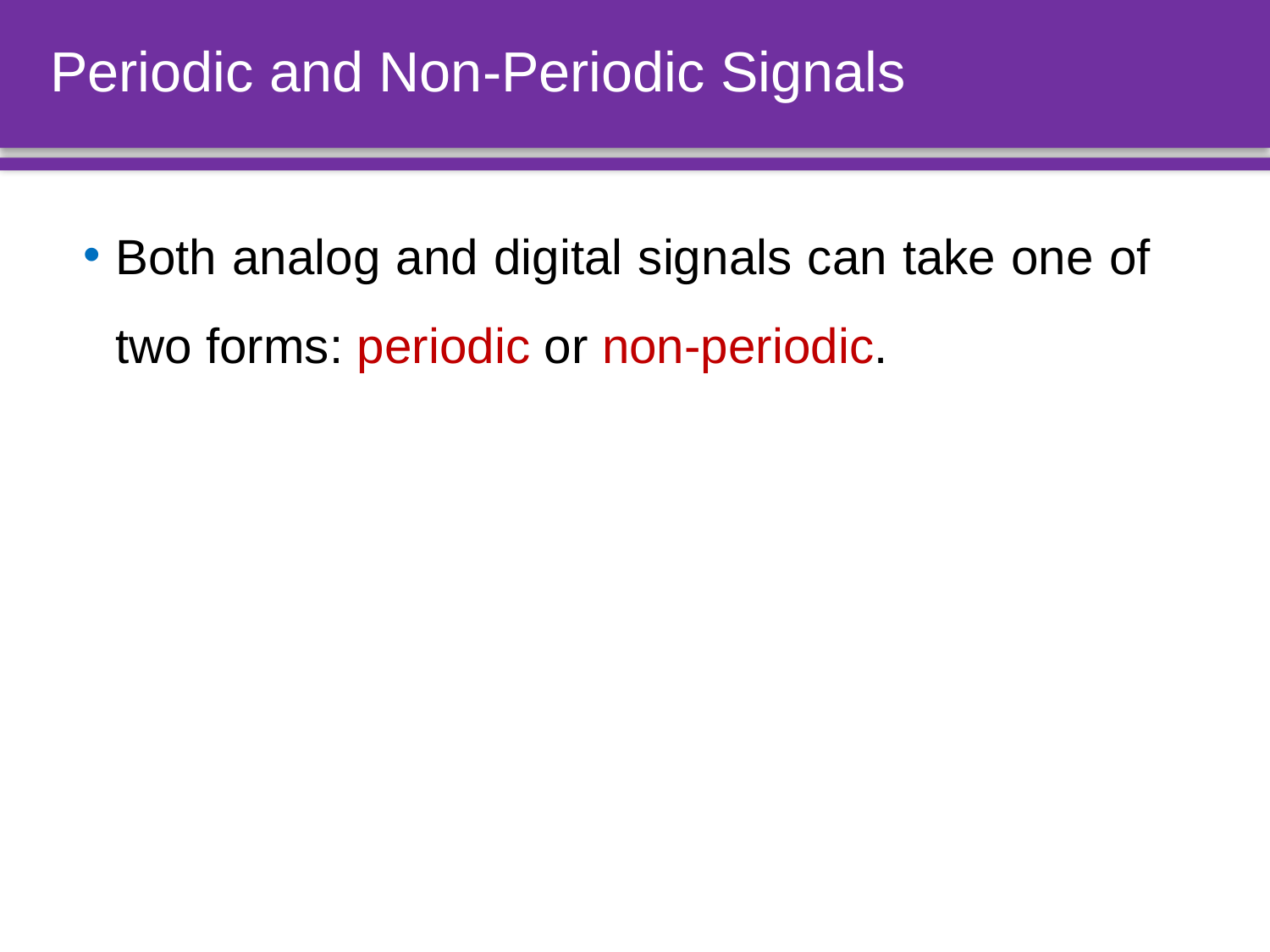

# Periodic and Non-Periodic Signals
Both analog and digital signals can take one of two forms: periodic or non-periodic.